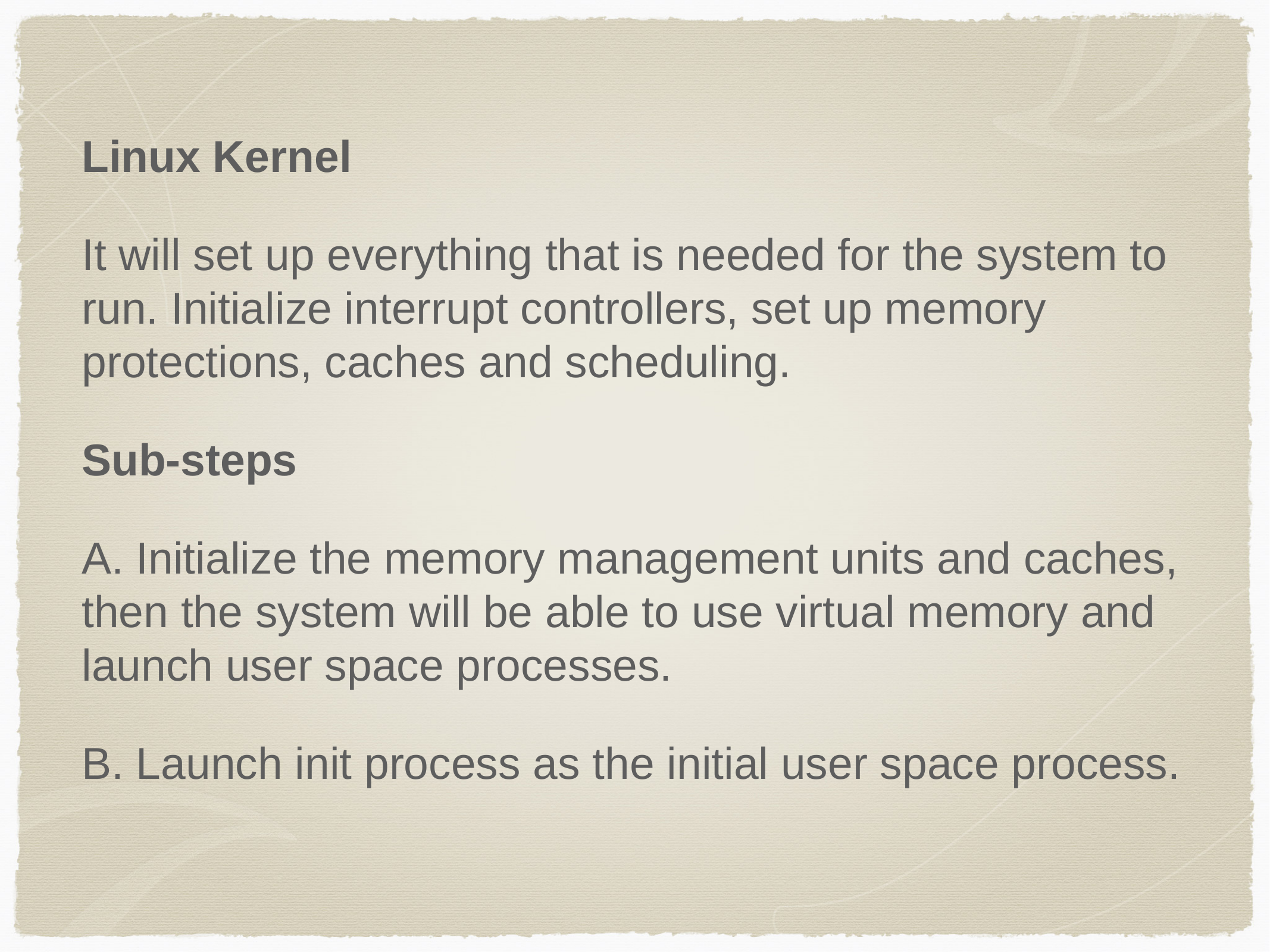

Linux Kernel
It will set up everything that is needed for the system to run. Initialize interrupt controllers, set up memory protections, caches and scheduling.
Sub-steps
A. Initialize the memory management units and caches, then the system will be able to use virtual memory and launch user space processes.
B. Launch init process as the initial user space process.